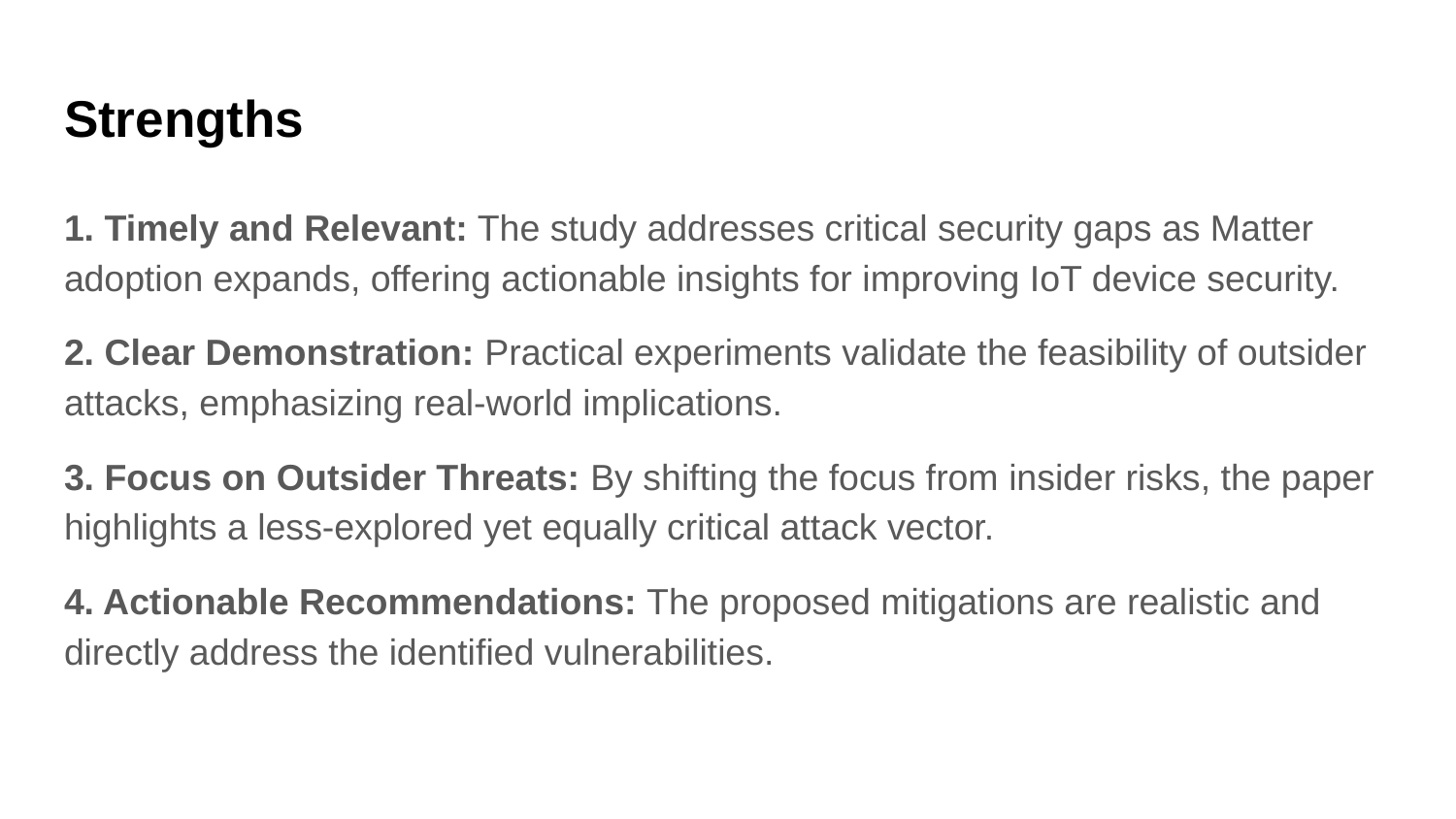

# Strengths
1. Timely and Relevant: The study addresses critical security gaps as Matter adoption expands, offering actionable insights for improving IoT device security.
2. Clear Demonstration: Practical experiments validate the feasibility of outsider attacks, emphasizing real-world implications.
3. Focus on Outsider Threats: By shifting the focus from insider risks, the paper highlights a less-explored yet equally critical attack vector.
4. Actionable Recommendations: The proposed mitigations are realistic and directly address the identified vulnerabilities.